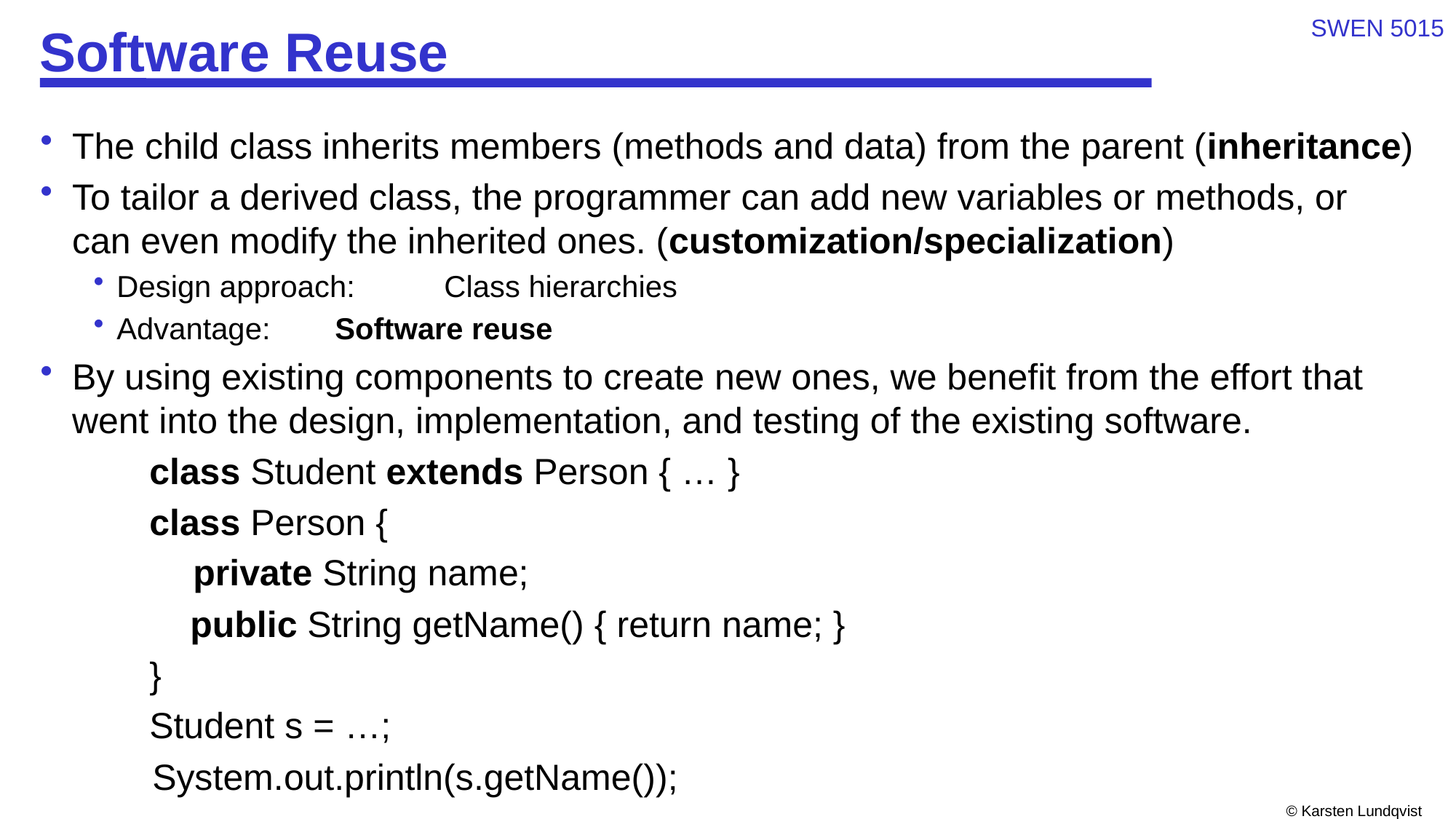

# Software Reuse
5
The child class inherits members (methods and data) from the parent (inheritance)
To tailor a derived class, the programmer can add new variables or methods, or can even modify the inherited ones. (customization/specialization)
Design approach: 	Class hierarchies
Advantage: 	Software reuse
By using existing components to create new ones, we benefit from the effort that went into the design, implementation, and testing of the existing software.
	class Student extends Person { … }
	class Person {
               private String name;
	    public String getName() { return name; }
	}
	Student s = …;
           System.out.println(s.getName());